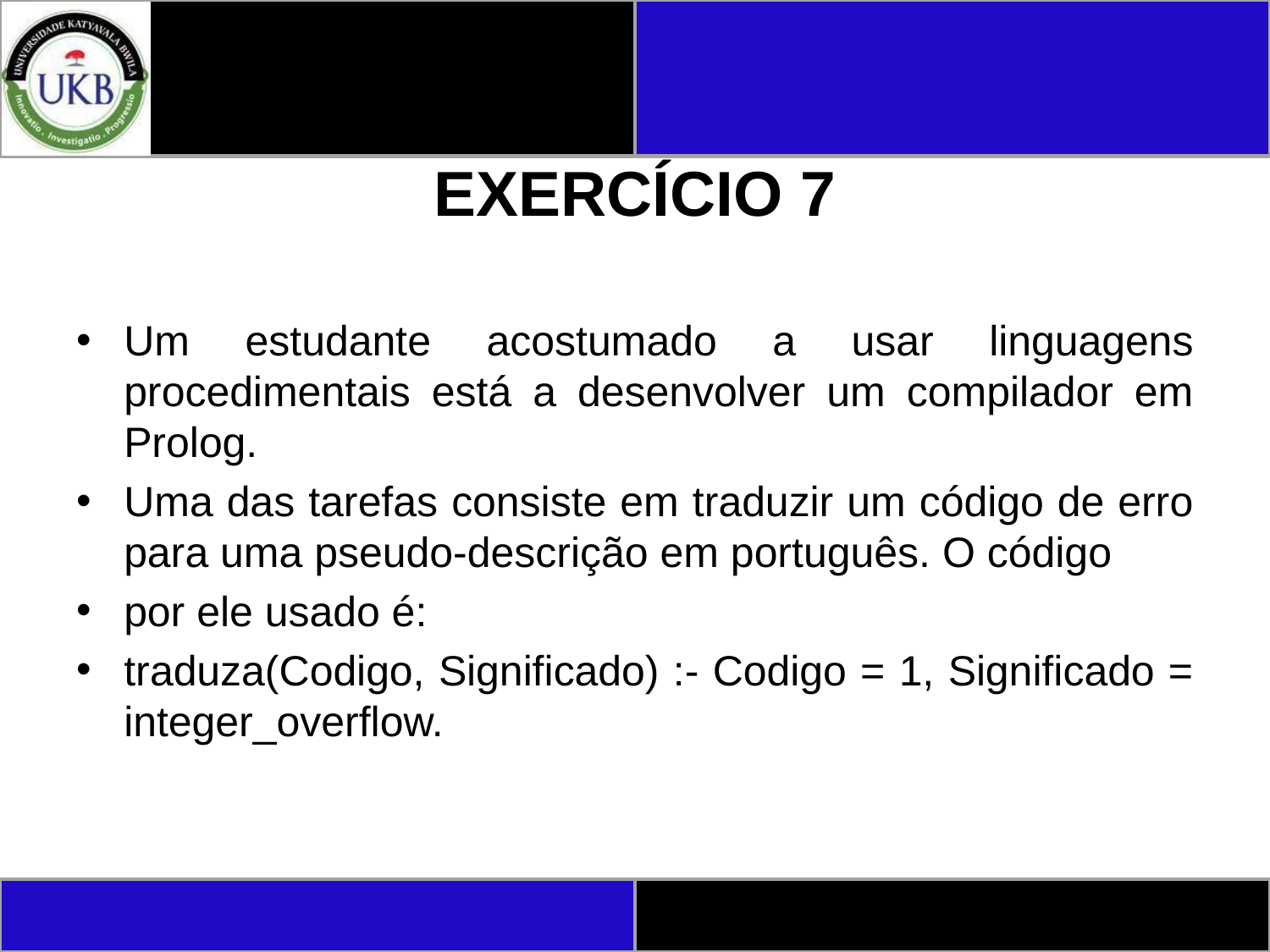

# EXERCÍCIO 7
Um estudante acostumado a usar linguagens procedimentais está a desenvolver um compilador em Prolog.
Uma das tarefas consiste em traduzir um código de erro para uma pseudo-descrição em português. O código
por ele usado é:
traduza(Codigo, Significado) :- Codigo = 1, Significado = integer_overflow.